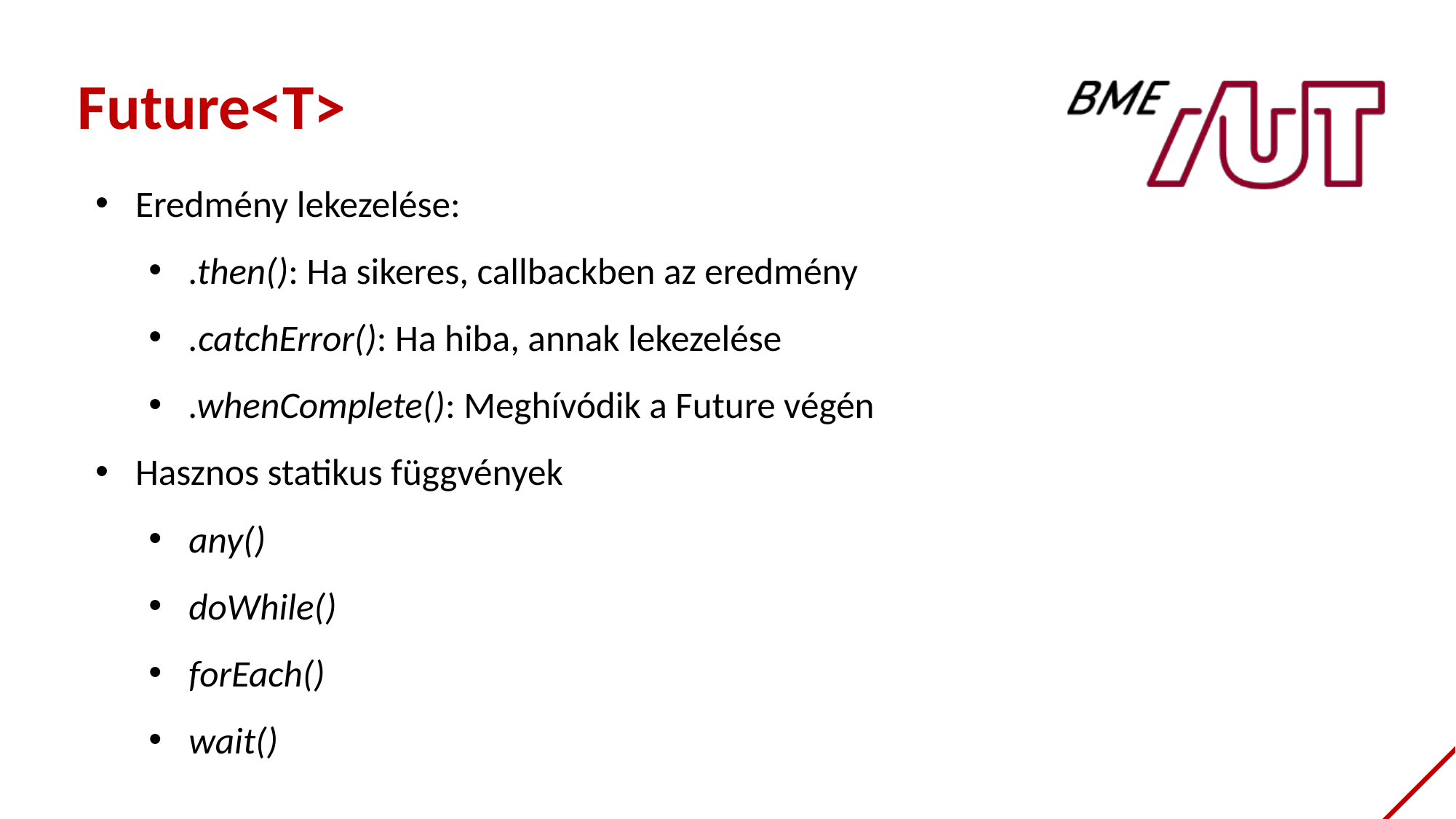

Future<T>
Eredmény lekezelése:
.then(): Ha sikeres, callbackben az eredmény
.catchError(): Ha hiba, annak lekezelése
.whenComplete(): Meghívódik a Future végén
Hasznos statikus függvények
any()
doWhile()
forEach()
wait()